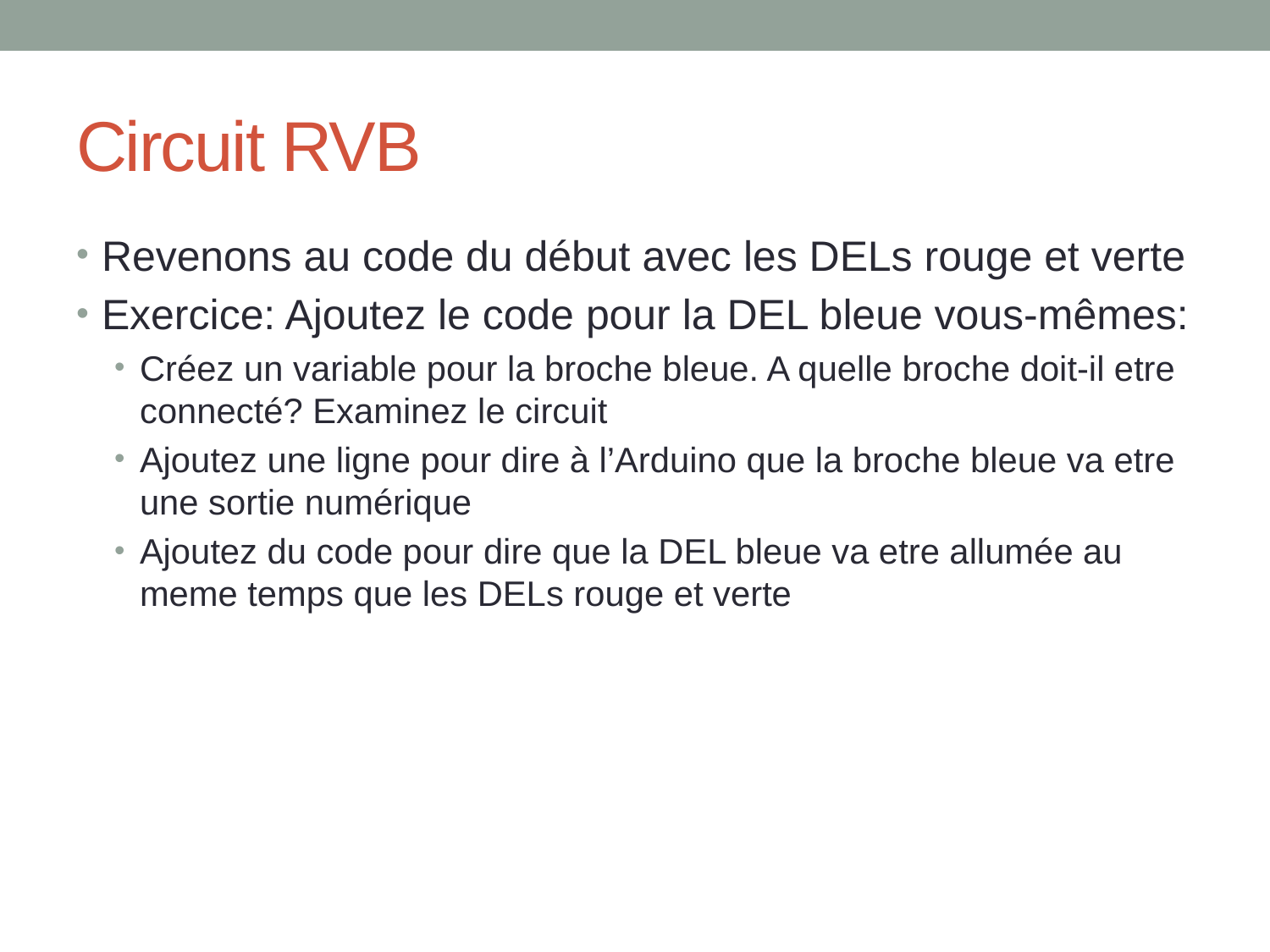

# Circuit RVB
Revenons au code du début avec les DELs rouge et verte
Exercice: Ajoutez le code pour la DEL bleue vous-mêmes:
Créez un variable pour la broche bleue. A quelle broche doit-il etre connecté? Examinez le circuit
Ajoutez une ligne pour dire à l’Arduino que la broche bleue va etre une sortie numérique
Ajoutez du code pour dire que la DEL bleue va etre allumée au meme temps que les DELs rouge et verte